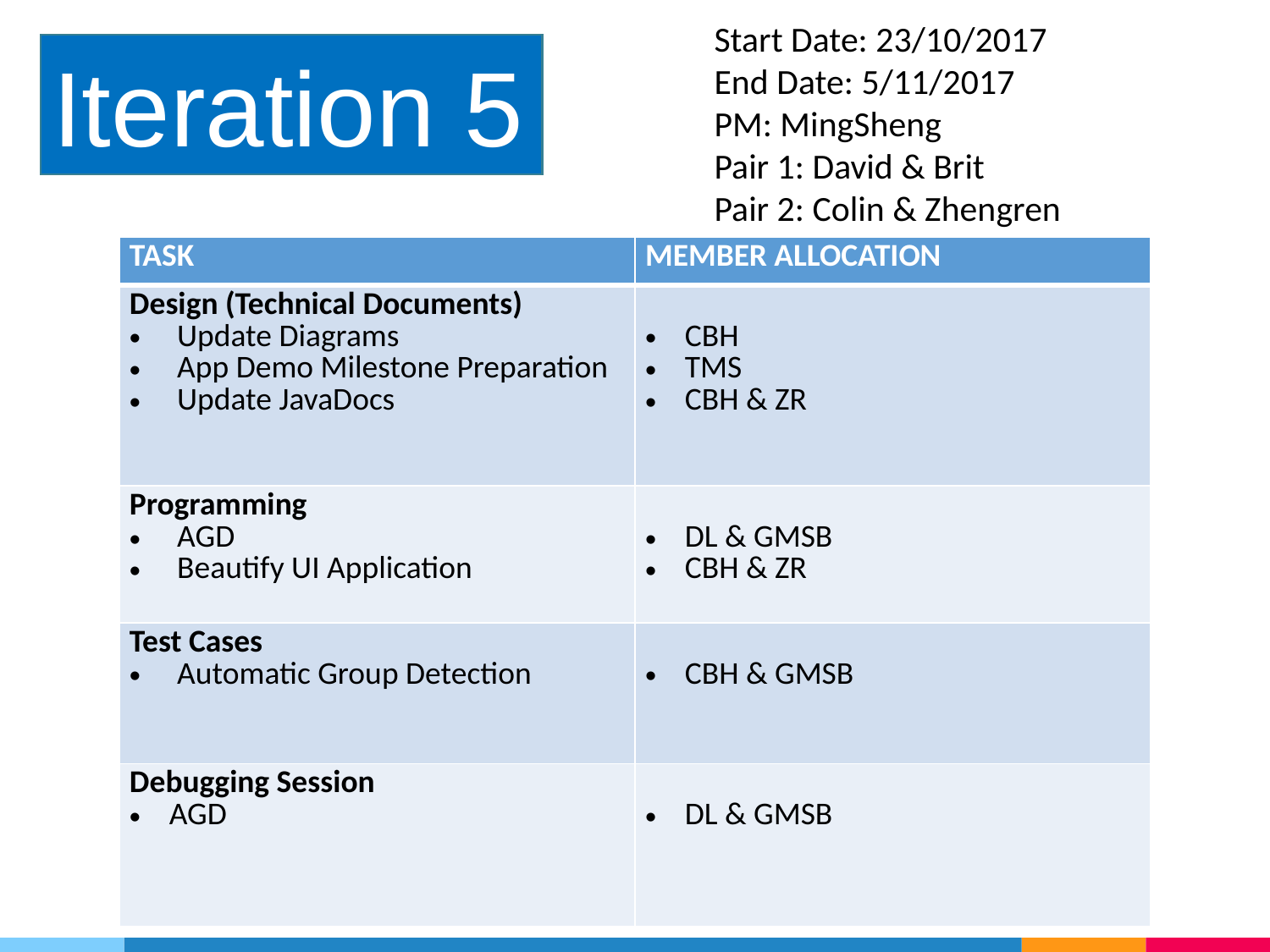

Start Date: 23/10/2017
End Date: 5/11/2017
PM: MingSheng
Pair 1: David & Brit
Pair 2: Colin & Zhengren
Iteration 5
| TASK | MEMBER ALLOCATION |
| --- | --- |
| Design (Technical Documents) Update Diagrams App Demo Milestone Preparation Update JavaDocs | CBH TMS CBH & ZR |
| Programming AGD Beautify UI Application | DL & GMSB CBH & ZR |
| Test Cases Automatic Group Detection | CBH & GMSB |
| Debugging Session AGD | DL & GMSB |